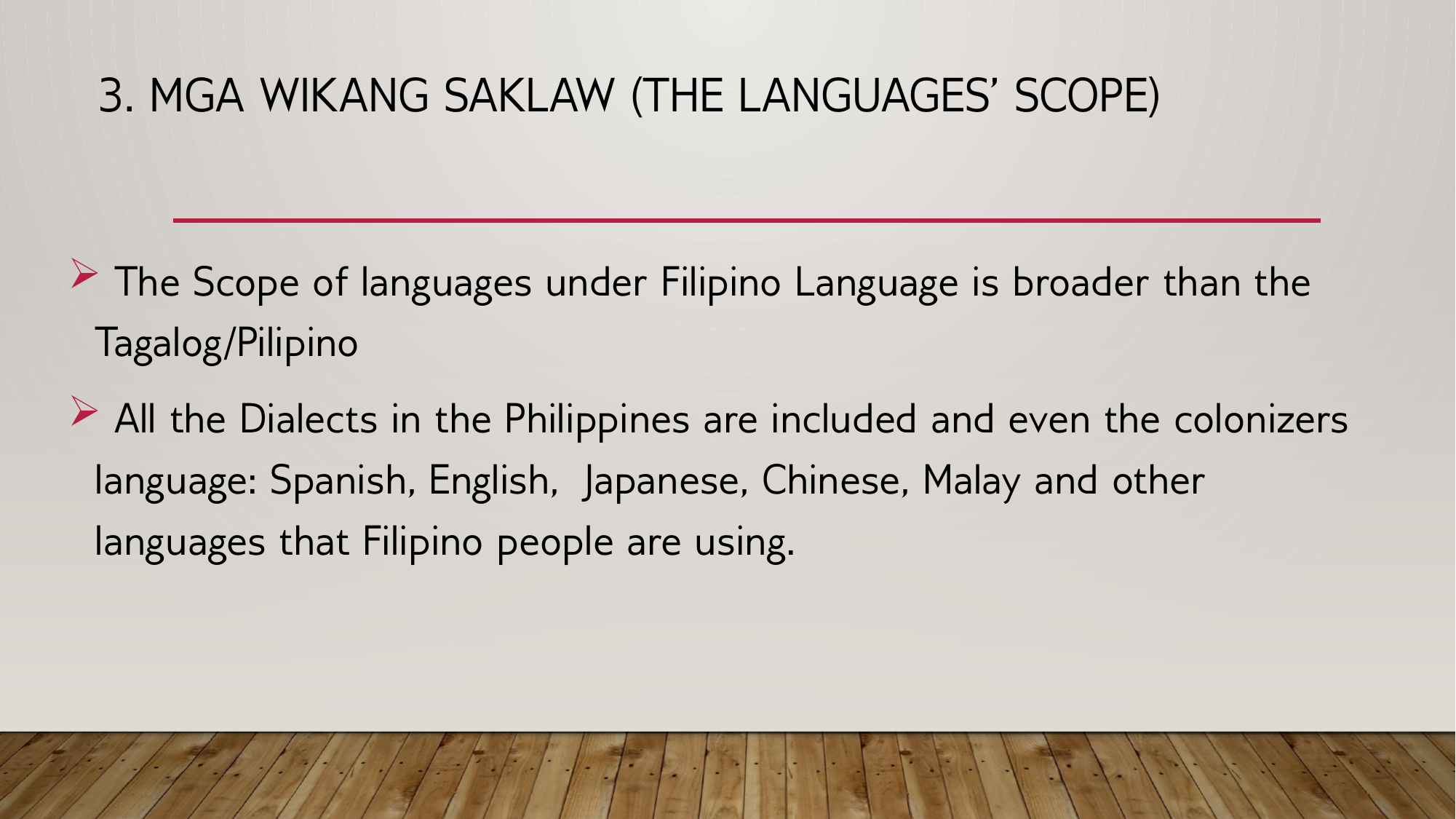

# 3. Mga wikang saklaw (The Languages’ Scope)
 The Scope of languages under Filipino Language is broader than the Tagalog/Pilipino
 All the Dialects in the Philippines are included and even the colonizers language: Spanish, English,  Japanese, Chinese, Malay and other languages that Filipino people are using.